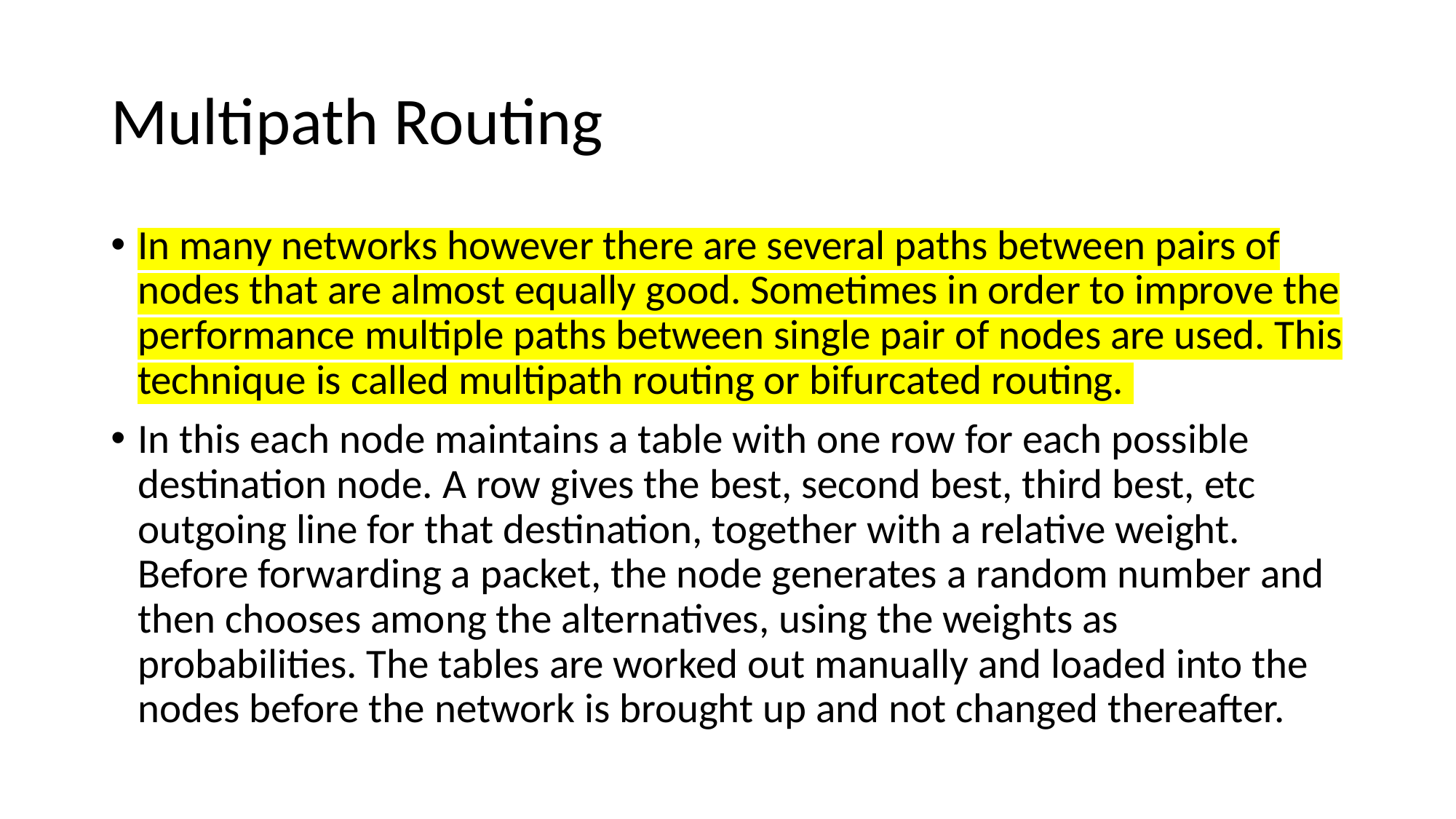

# Multipath Routing
In many networks however there are several paths between pairs of nodes that are almost equally good. Sometimes in order to improve the performance multiple paths between single pair of nodes are used. This technique is called multipath routing or bifurcated routing.
In this each node maintains a table with one row for each possible destination node. A row gives the best, second best, third best, etc outgoing line for that destination, together with a relative weight. Before forwarding a packet, the node generates a random number and then chooses among the alternatives, using the weights as probabilities. The tables are worked out manually and loaded into the nodes before the network is brought up and not changed thereafter.